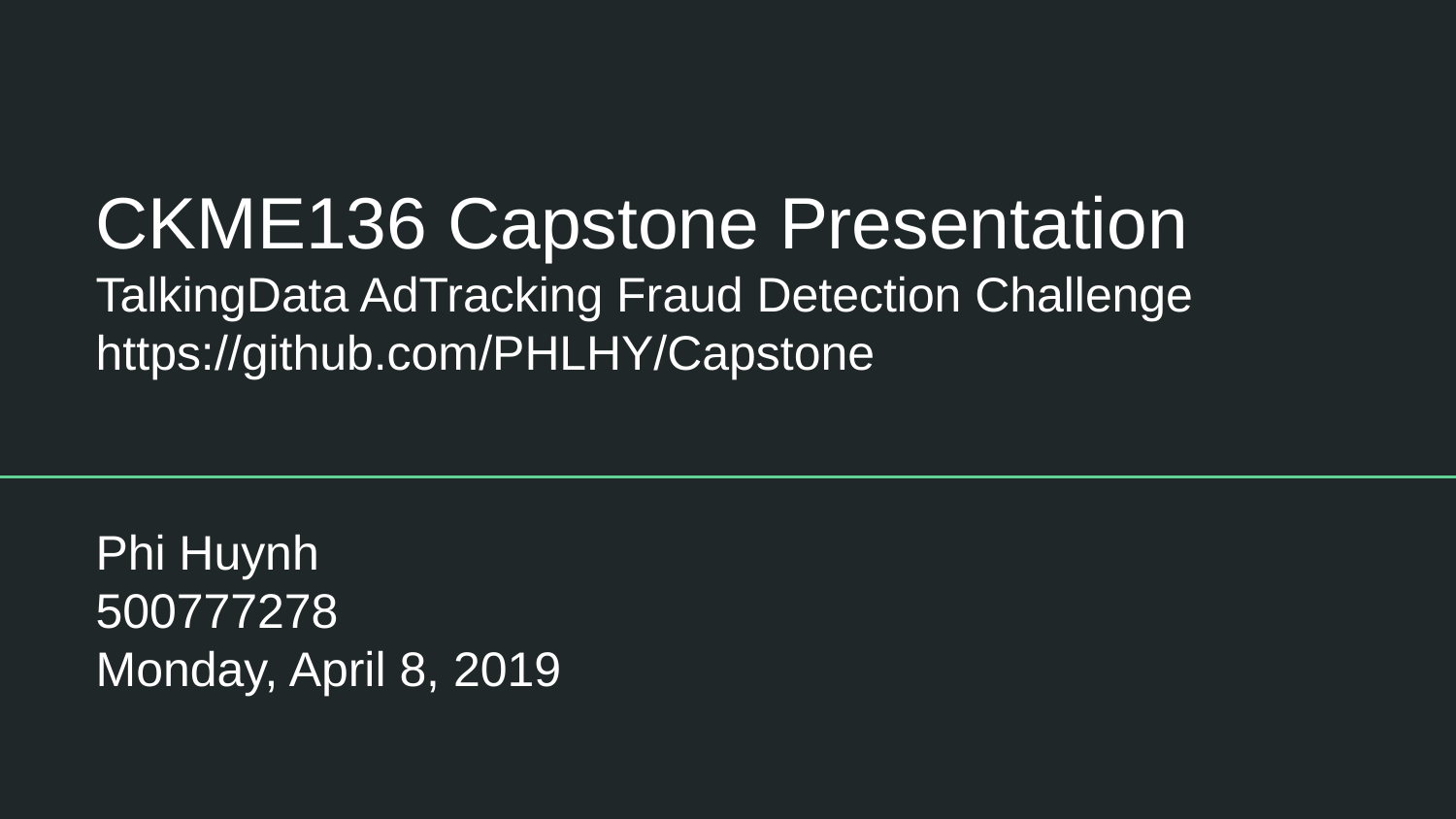

# CKME136 Capstone Presentation
TalkingData AdTracking Fraud Detection Challenge
https://github.com/PHLHY/Capstone

Phi Huynh
500777278
Monday, April 8, 2019